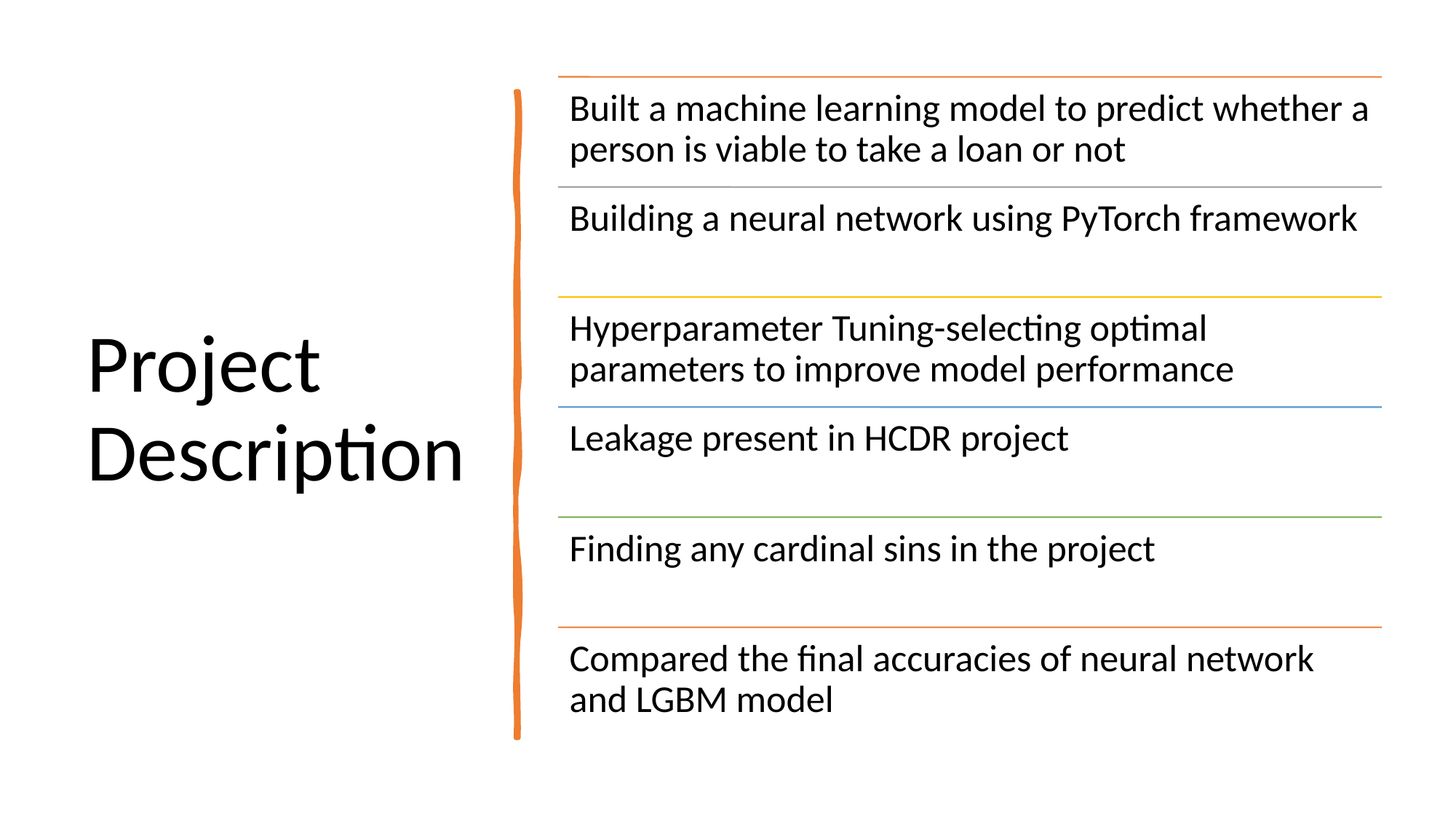

Built a machine learning model to predict whether a person is viable to take a loan or not
Building a neural network using PyTorch framework
Hyperparameter Tuning-selecting optimal parameters to improve model performance
Leakage present in HCDR project
Finding any cardinal sins in the project
Compared the final accuracies of neural network and LGBM model
# Project Description